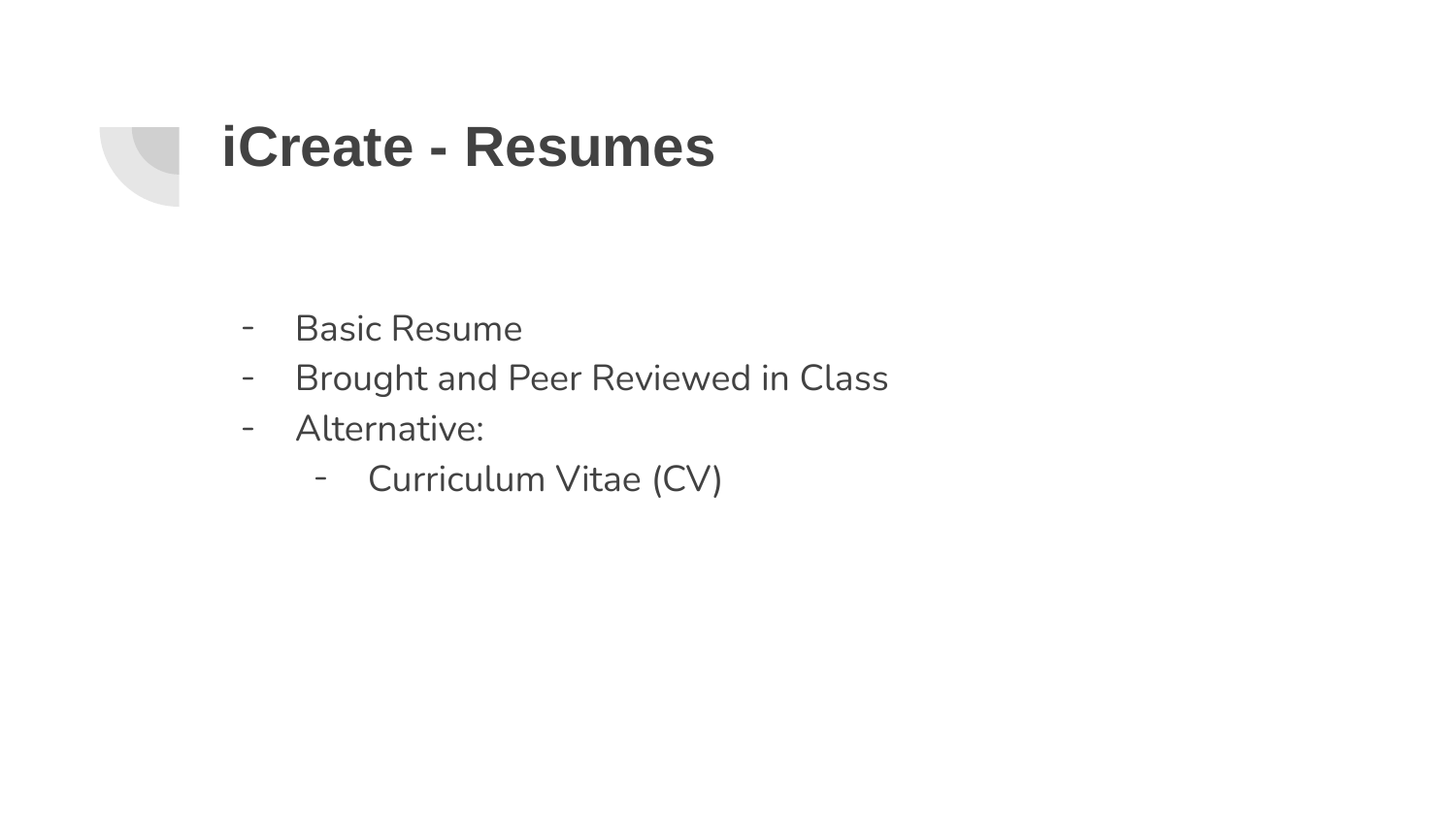

# iCreate - Resumes
Basic Resume
Brought and Peer Reviewed in Class
Alternative:
Curriculum Vitae (CV)